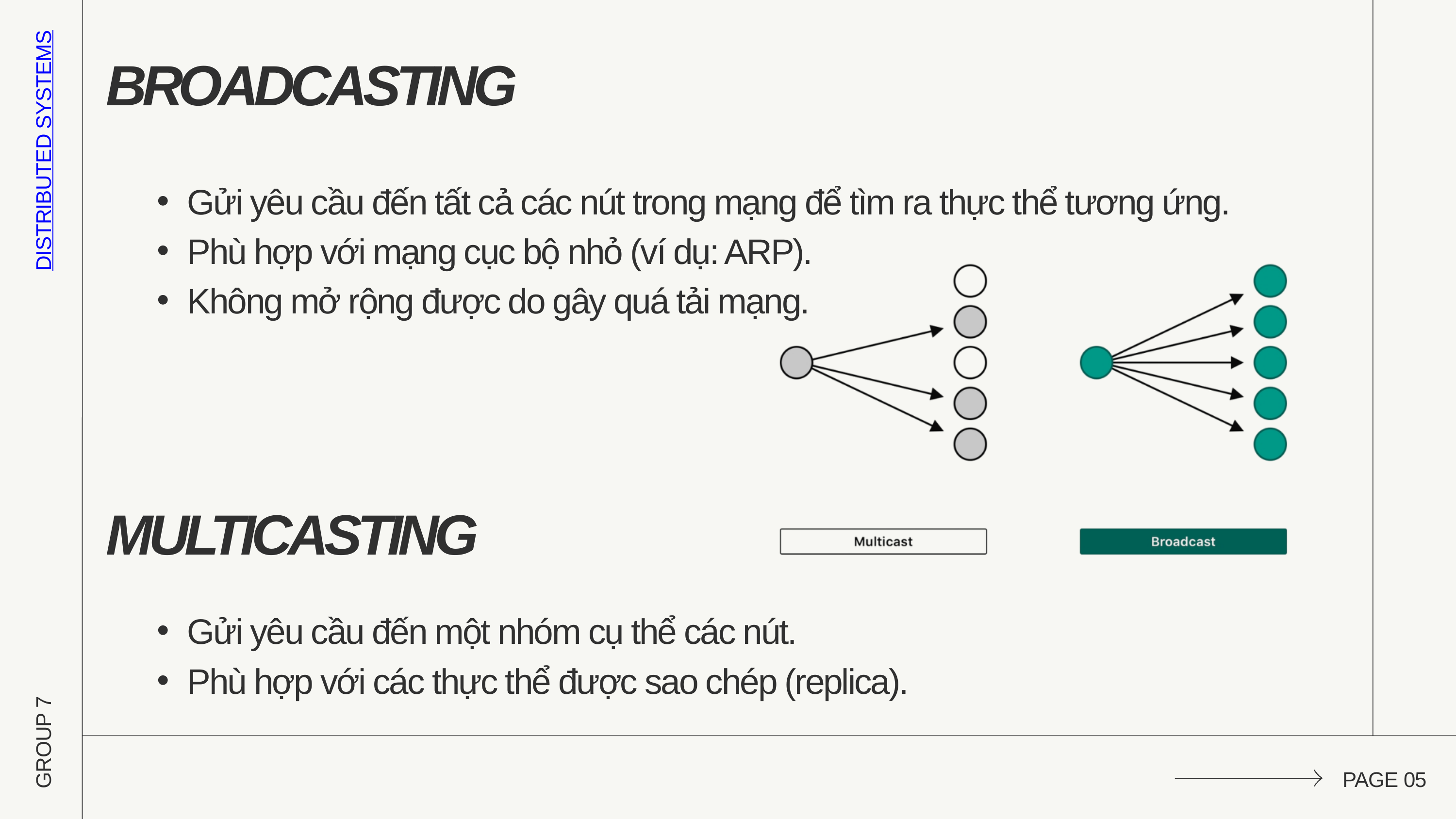

BROADCASTING
DISTRIBUTED SYSTEMS
Gửi yêu cầu đến tất cả các nút trong mạng để tìm ra thực thể tương ứng.
Phù hợp với mạng cục bộ nhỏ (ví dụ: ARP).
Không mở rộng được do gây quá tải mạng.

MULTICASTING
Gửi yêu cầu đến một nhóm cụ thể các nút.
Phù hợp với các thực thể được sao chép (replica).
GROUP 7

PAGE 05